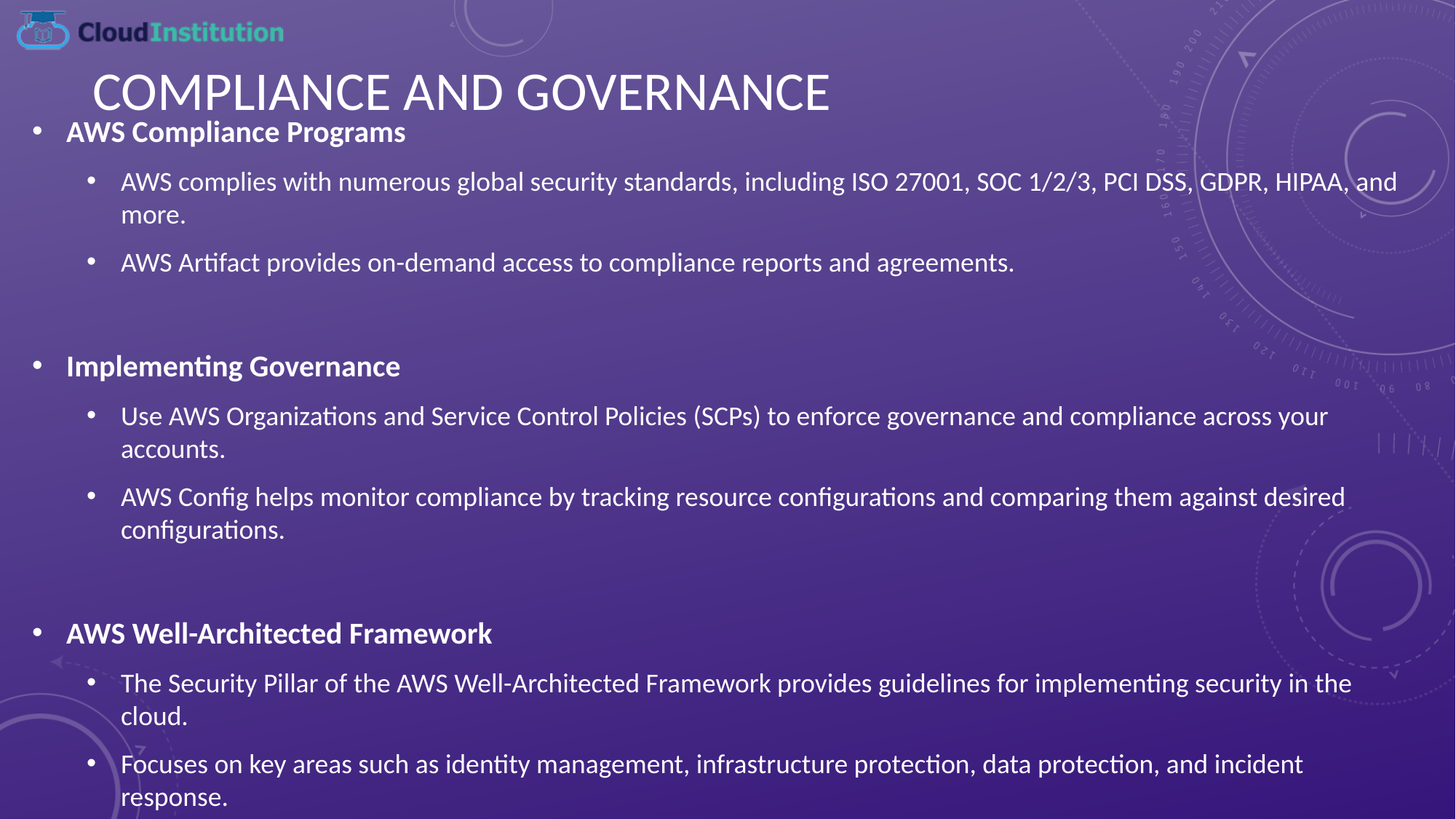

# Compliance and Governance
AWS Compliance Programs
AWS complies with numerous global security standards, including ISO 27001, SOC 1/2/3, PCI DSS, GDPR, HIPAA, and more.
AWS Artifact provides on-demand access to compliance reports and agreements.

Implementing Governance
Use AWS Organizations and Service Control Policies (SCPs) to enforce governance and compliance across your accounts.
AWS Config helps monitor compliance by tracking resource configurations and comparing them against desired configurations.

AWS Well-Architected Framework
The Security Pillar of the AWS Well-Architected Framework provides guidelines for implementing security in the cloud.
Focuses on key areas such as identity management, infrastructure protection, data protection, and incident response.